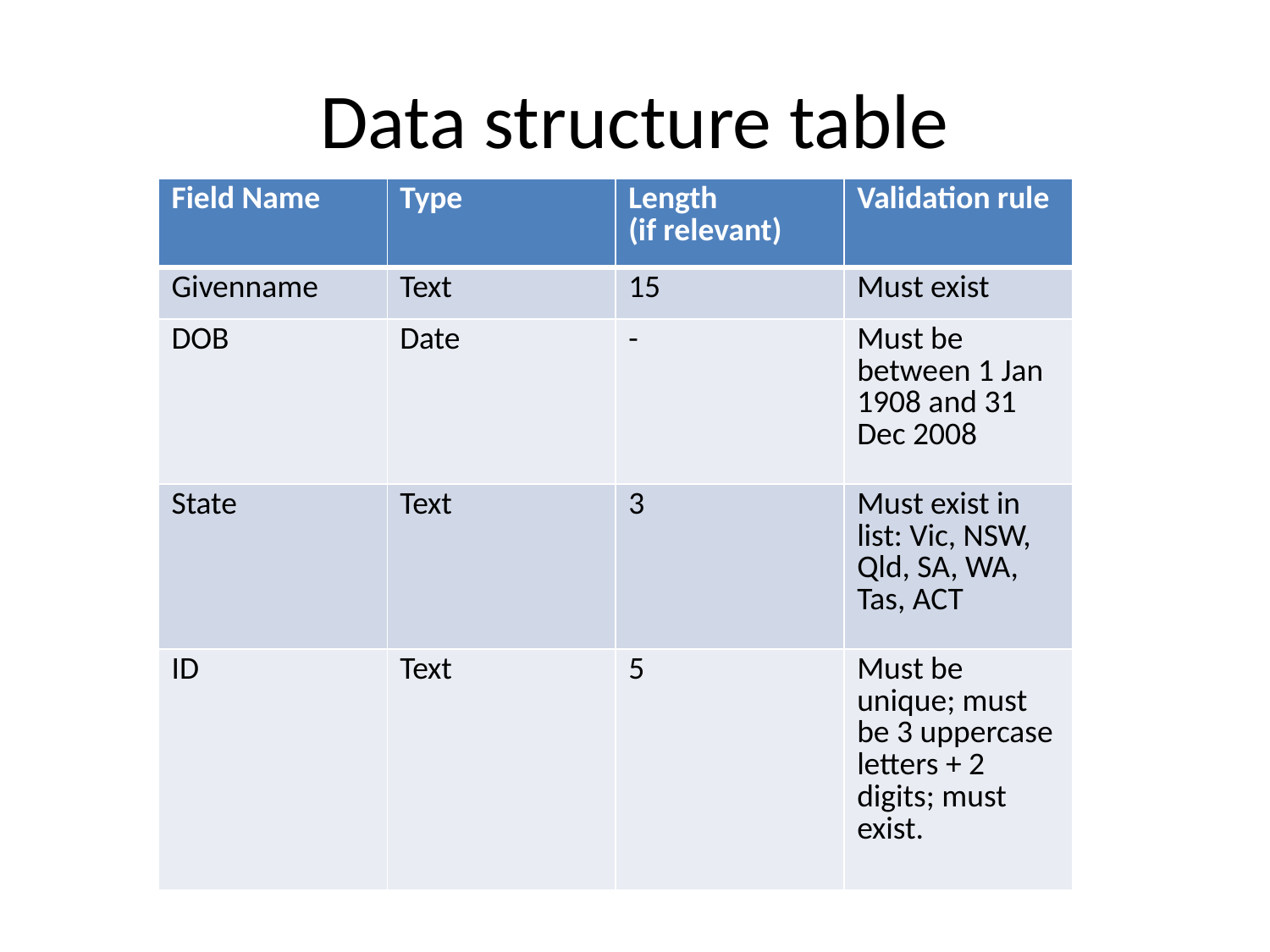

# Data structure table
| Field Name | Type | Length (if relevant) | Validation rule |
| --- | --- | --- | --- |
| Givenname | Text | 15 | Must exist |
| DOB | Date | - | Must be between 1 Jan 1908 and 31 Dec 2008 |
| State | Text | 3 | Must exist in list: Vic, NSW, Qld, SA, WA, Tas, ACT |
| ID | Text | 5 | Must be unique; must be 3 uppercase letters + 2 digits; must exist. |